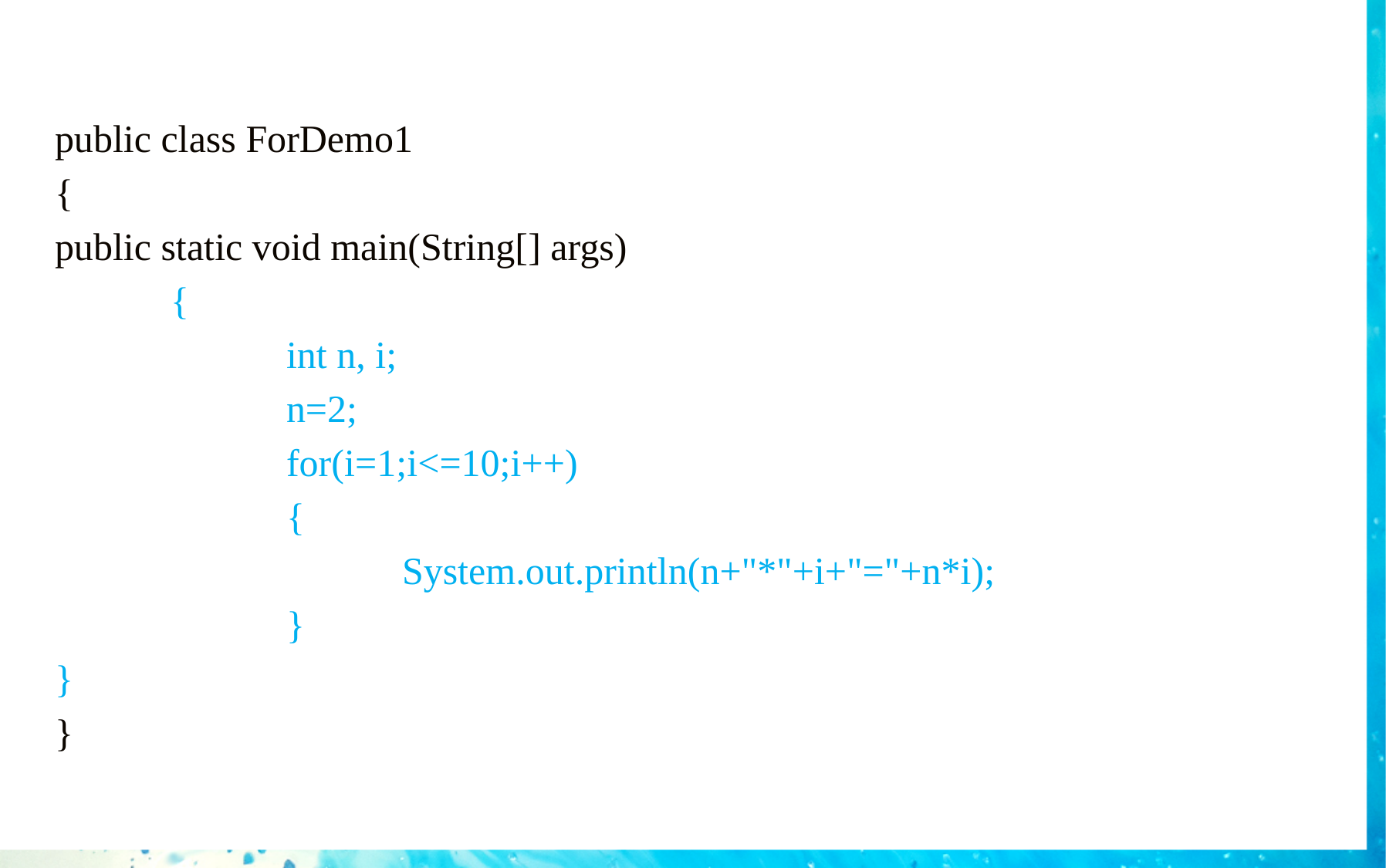

public class ForDemo1
{
public static void main(String[] args)
	{
		int n, i;
		n=2;
		for(i=1;i<=10;i++)
		{
			System.out.println(n+"*"+i+"="+n*i);
		}
}
}